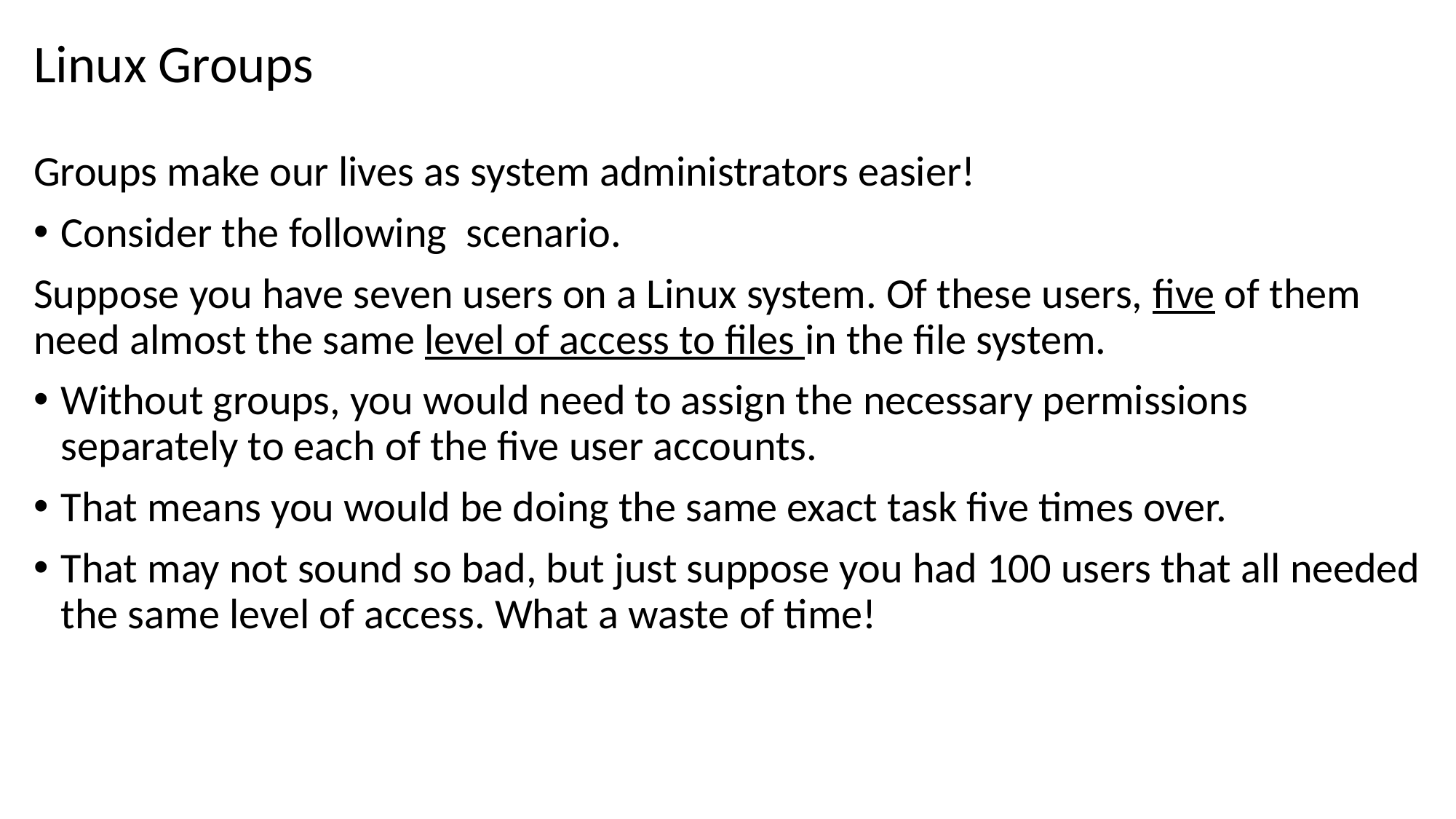

# Linux Groups
Groups make our lives as system administrators easier!
Consider the following  scenario.
Suppose you have seven users on a Linux system. Of these users, five of them need almost the same level of access to files in the file system.
Without groups, you would need to assign the necessary permissions separately to each of the five user accounts.
That means you would be doing the same exact task five times over.
That may not sound so bad, but just suppose you had 100 users that all needed the same level of access. What a waste of time!